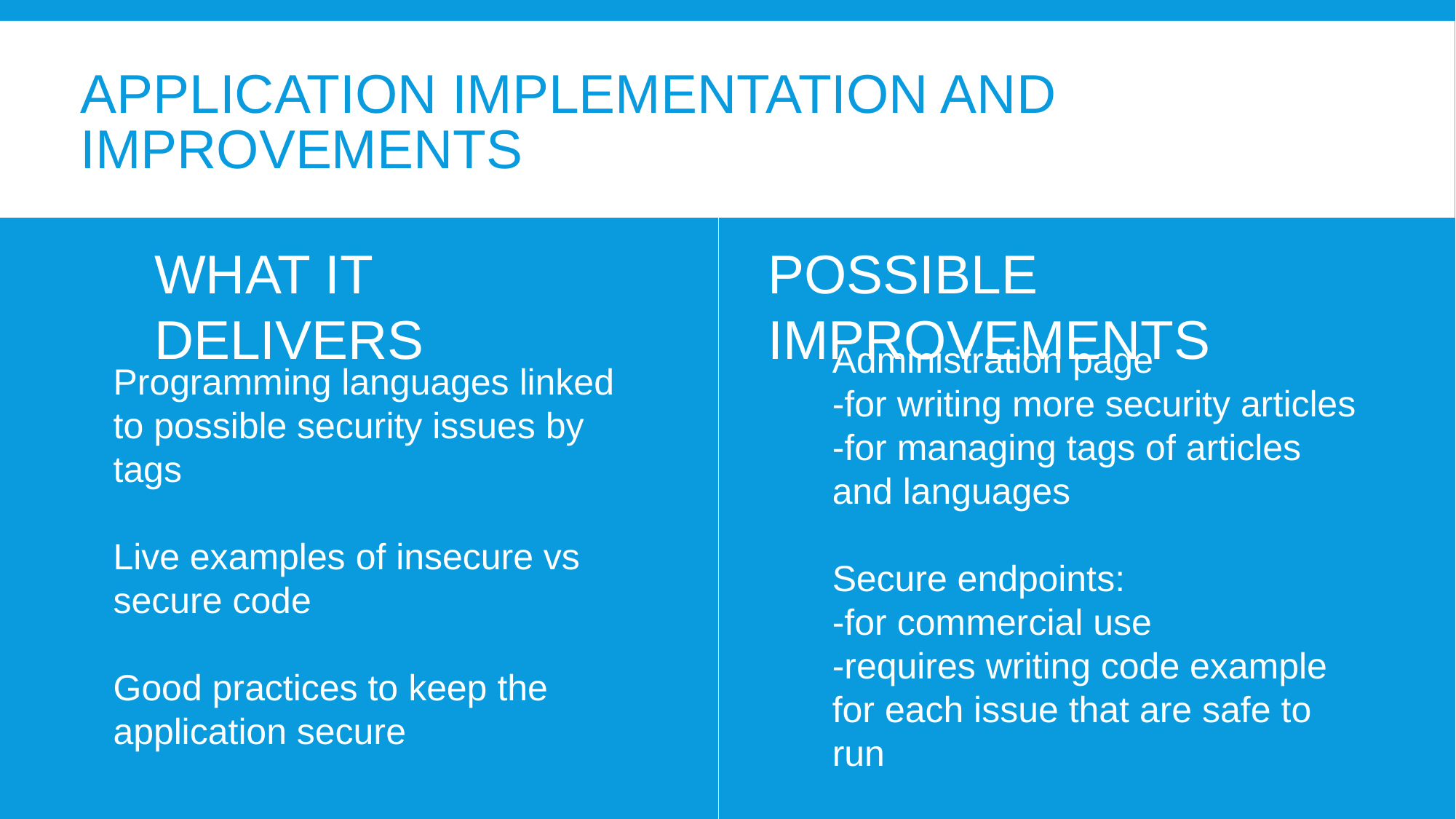

# Application implementation and improvements
WHAT IT DELIVERS
POSSIBLE IMPROVEMENTS
Administration page
-for writing more security articles
-for managing tags of articles and languages

Secure endpoints:
-for commercial use
-requires writing code example for each issue that are safe to run
Programming languages linked to possible security issues by tags

Live examples of insecure vs secure code

Good practices to keep the application secure